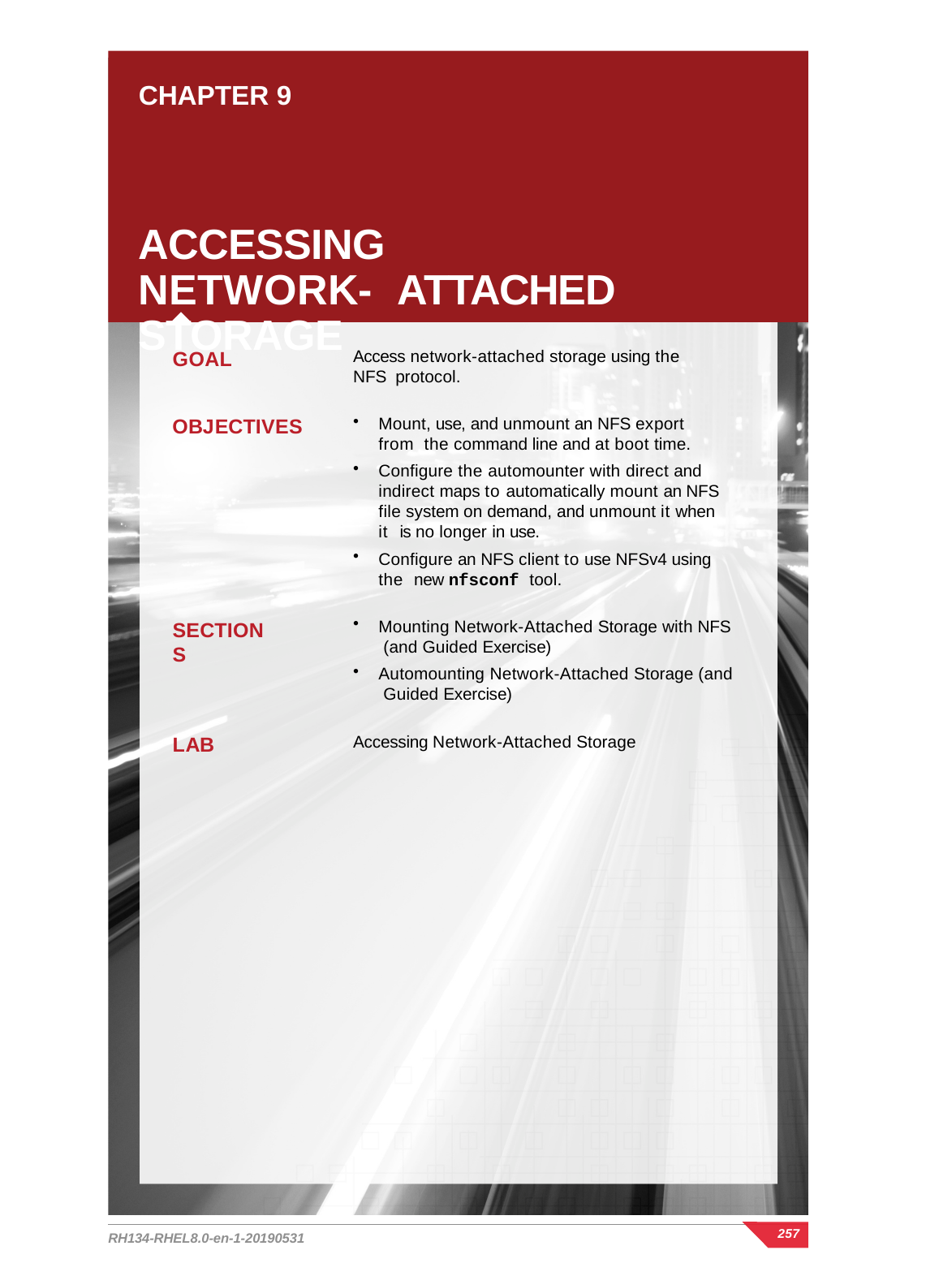

CHAPTER 9

ACCESSING NETWORK-  ATTACHED STORAGE

Access network-attached storage using the NFS  protocol.
GOAL
Mount, use, and unmount an NFS export from  the command line and at boot time.
Configure the automounter with direct and  indirect maps to automatically mount an NFS  file system on demand, and unmount it when it  is no longer in use.
Configure an NFS client to use NFSv4 using the  new nfsconf tool.
OBJECTIVES
Mounting Network-Attached Storage with NFS  (and Guided Exercise)
Automounting Network-Attached Storage (and  Guided Exercise)
SECTIONS
Accessing Network-Attached Storage
LAB

257

RH134-RHEL8.0-en-1-20190531